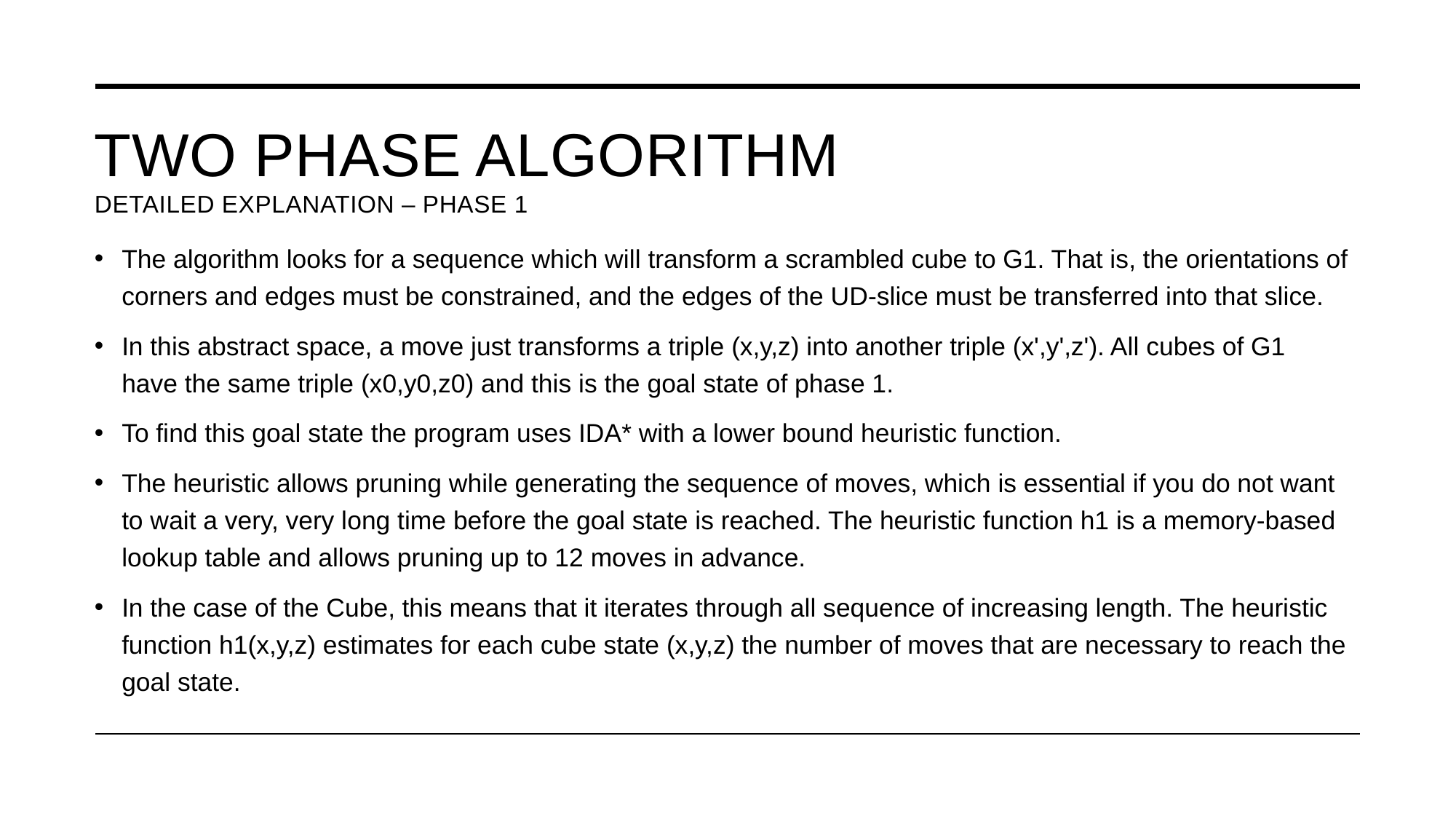

# Two Phase Algorithm Detailed Explanation – Phase 1
The algorithm looks for a sequence which will transform a scrambled cube to G1. That is, the orientations of corners and edges must be constrained, and the edges of the UD-slice must be transferred into that slice.
In this abstract space, a move just transforms a triple (x,y,z) into another triple (x',y',z'). All cubes of G1 have the same triple (x0,y0,z0) and this is the goal state of phase 1.
To find this goal state the program uses IDA* with a lower bound heuristic function.
The heuristic allows pruning while generating the sequence of moves, which is essential if you do not want to wait a very, very long time before the goal state is reached. The heuristic function h1 is a memory-based lookup table and allows pruning up to 12 moves in advance.
In the case of the Cube, this means that it iterates through all sequence of increasing length. The heuristic function h1(x,y,z) estimates for each cube state (x,y,z) the number of moves that are necessary to reach the goal state.